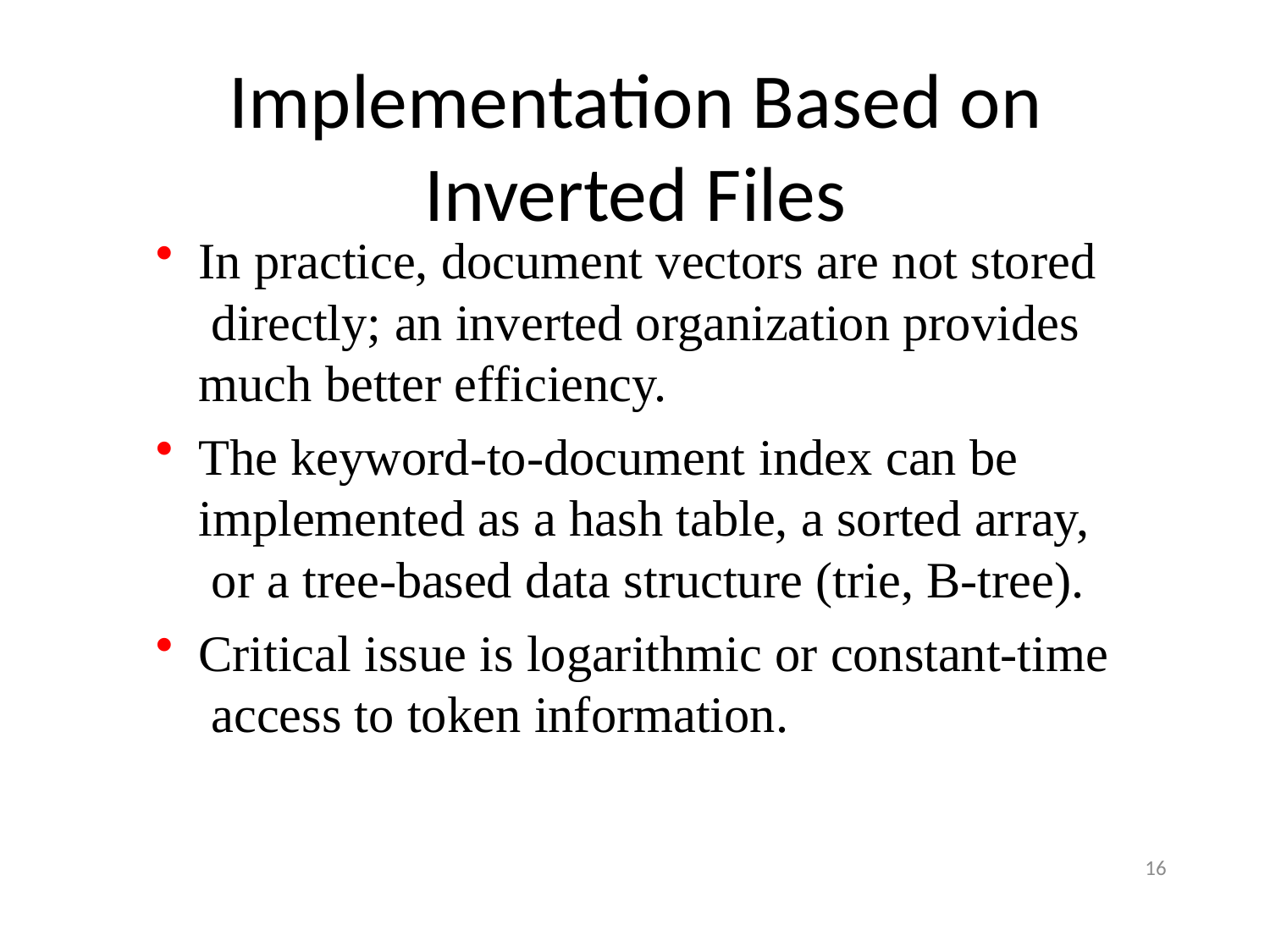

# Implementation Based on Inverted Files
In practice, document vectors are not stored  directly; an inverted organization provides  much better efficiency.
The keyword-to-document index can be  implemented as a hash table, a sorted array,  or a tree-based data structure (trie, B-tree).
Critical issue is logarithmic or constant-time  access to token information.
16